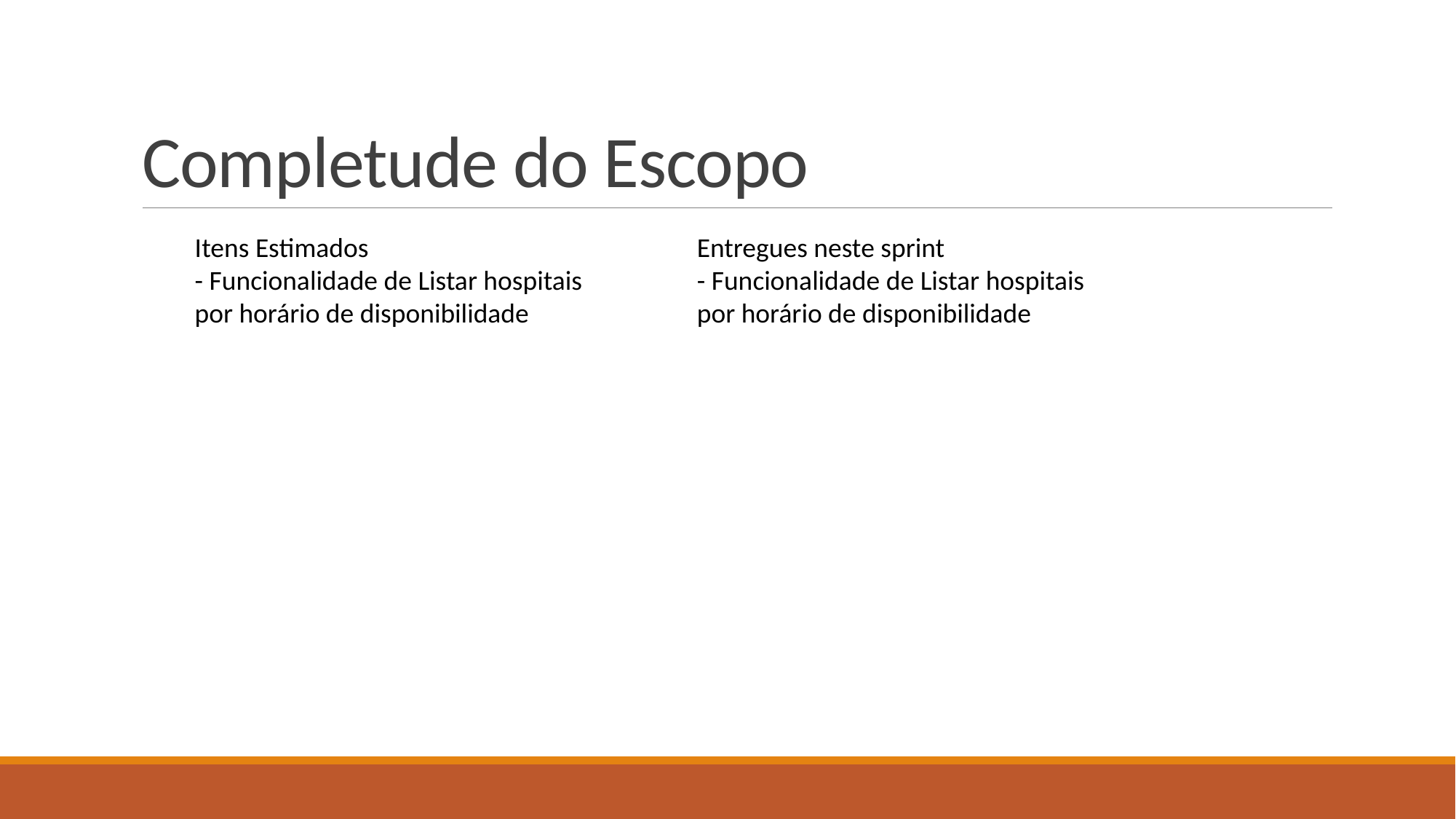

# Completude do Escopo
Itens Estimados
- Funcionalidade de Listar hospitais por horário de disponibilidade

Entregues neste sprint
- Funcionalidade de Listar hospitais por horário de disponibilidade